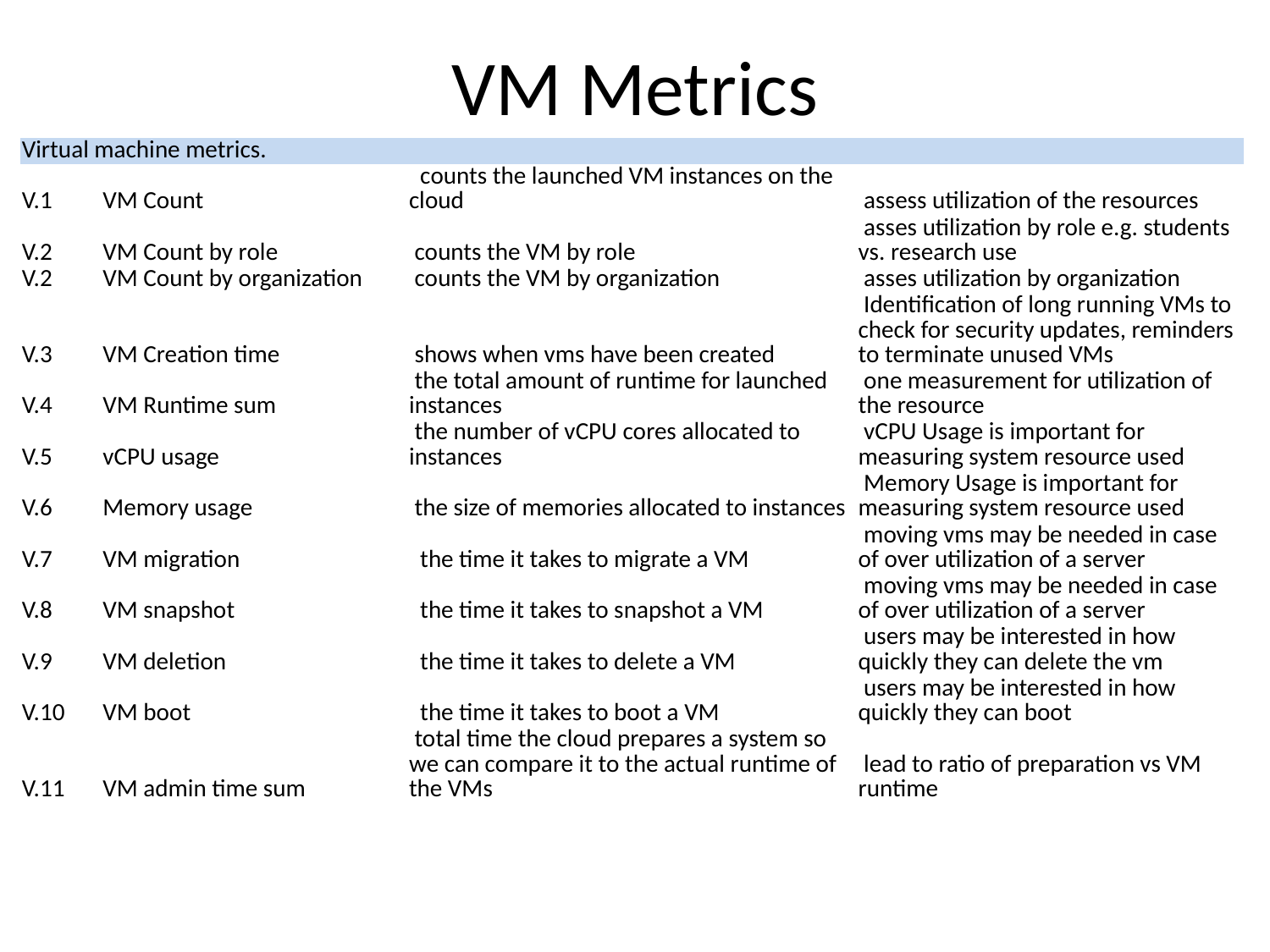

# VM Metrics
| Virtual machine metrics. |  |  |  |
| --- | --- | --- | --- |
| V.1 | VM Count | counts the launched VM instances on the cloud | assess utilization of the resources |
| V.2 | VM Count by role | counts the VM by role | asses utilization by role e.g. students vs. research use |
| V.2 | VM Count by organization | counts the VM by organization | asses utilization by organization |
| V.3 | VM Creation time | shows when vms have been created | Identification of long running VMs to check for security updates, reminders to terminate unused VMs |
| V.4 | VM Runtime sum | the total amount of runtime for launched instances | one measurement for utilization of the resource |
| V.5 | vCPU usage | the number of vCPU cores allocated to instances | vCPU Usage is important for measuring system resource used |
| V.6 | Memory usage | the size of memories allocated to instances | Memory Usage is important for measuring system resource used |
| V.7 | VM migration | the time it takes to migrate a VM | moving vms may be needed in case of over utilization of a server |
| V.8 | VM snapshot | the time it takes to snapshot a VM | moving vms may be needed in case of over utilization of a server |
| V.9 | VM deletion | the time it takes to delete a VM | users may be interested in how quickly they can delete the vm |
| V.10 | VM boot | the time it takes to boot a VM | users may be interested in how quickly they can boot |
| V.11 | VM admin time sum | total time the cloud prepares a system so we can compare it to the actual runtime of the VMs | lead to ratio of preparation vs VM runtime |